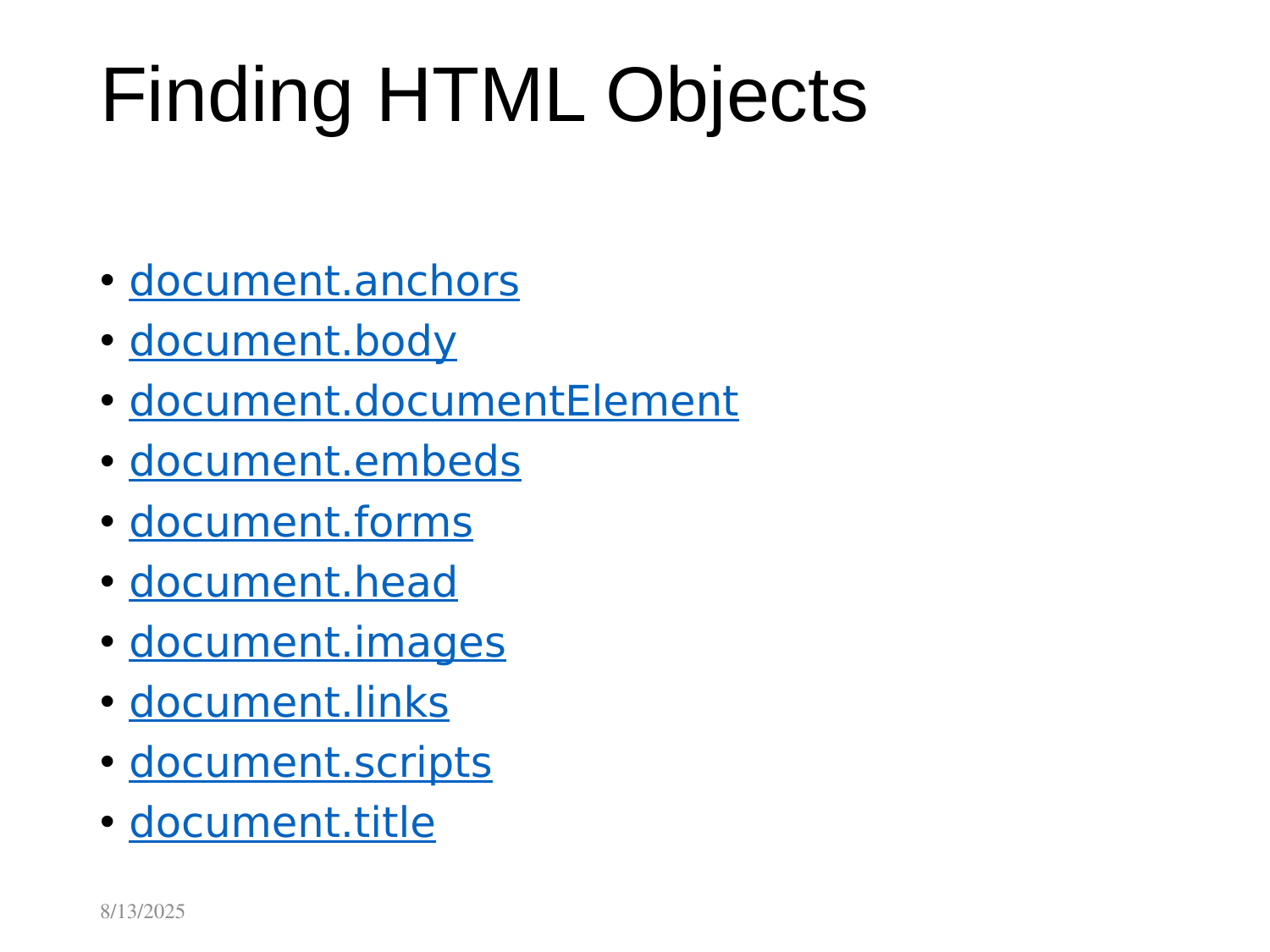

# Finding HTML Objects
document.anchors
document.body
document.documentElement
document.embeds
document.forms
document.head
document.images
document.links
document.scripts
document.title

8/13/2025